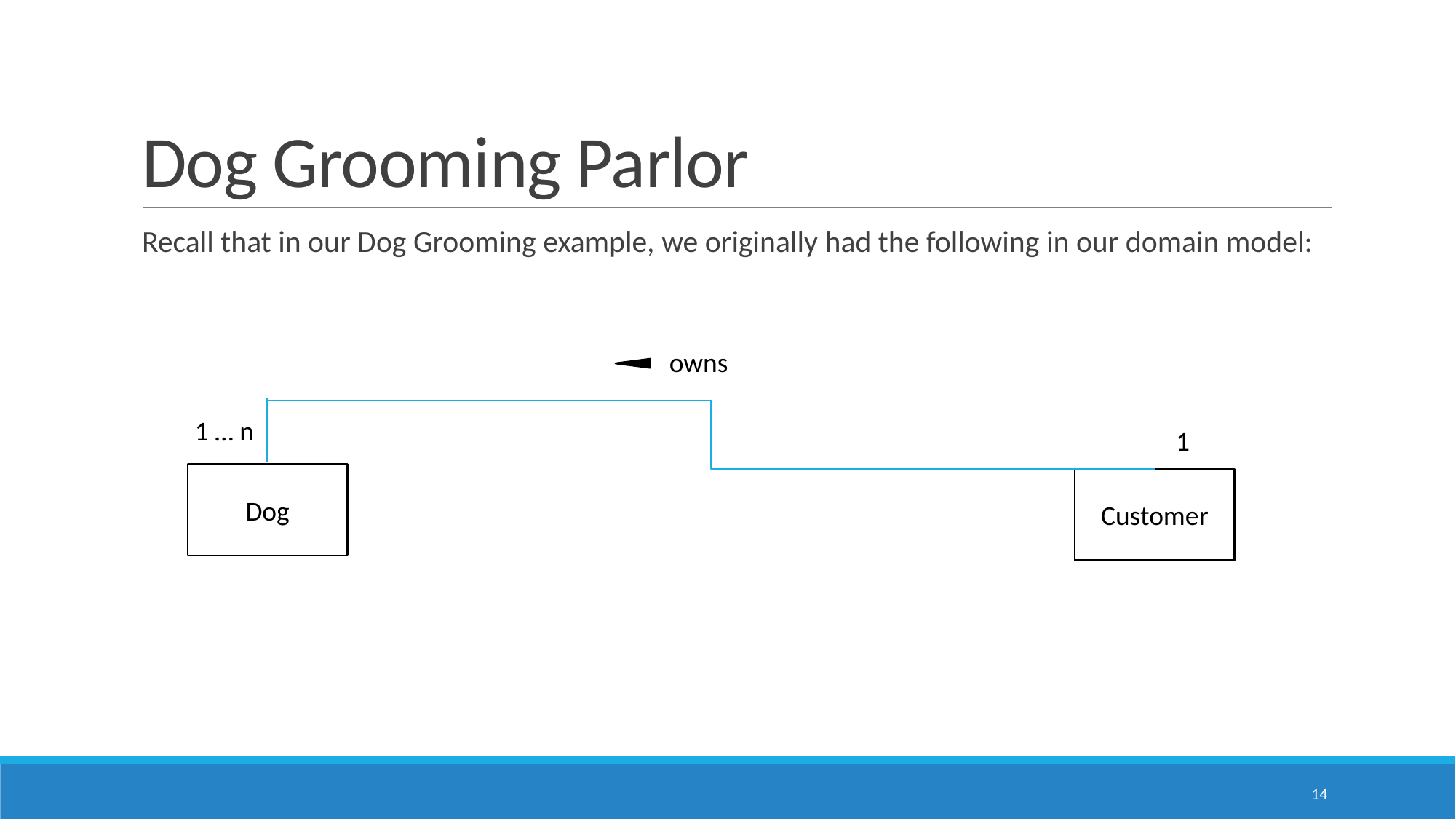

# Dog Grooming Parlor
Recall that in our Dog Grooming example, we originally had the following in our domain model:
owns

1 … n
1
Dog
Customer
14